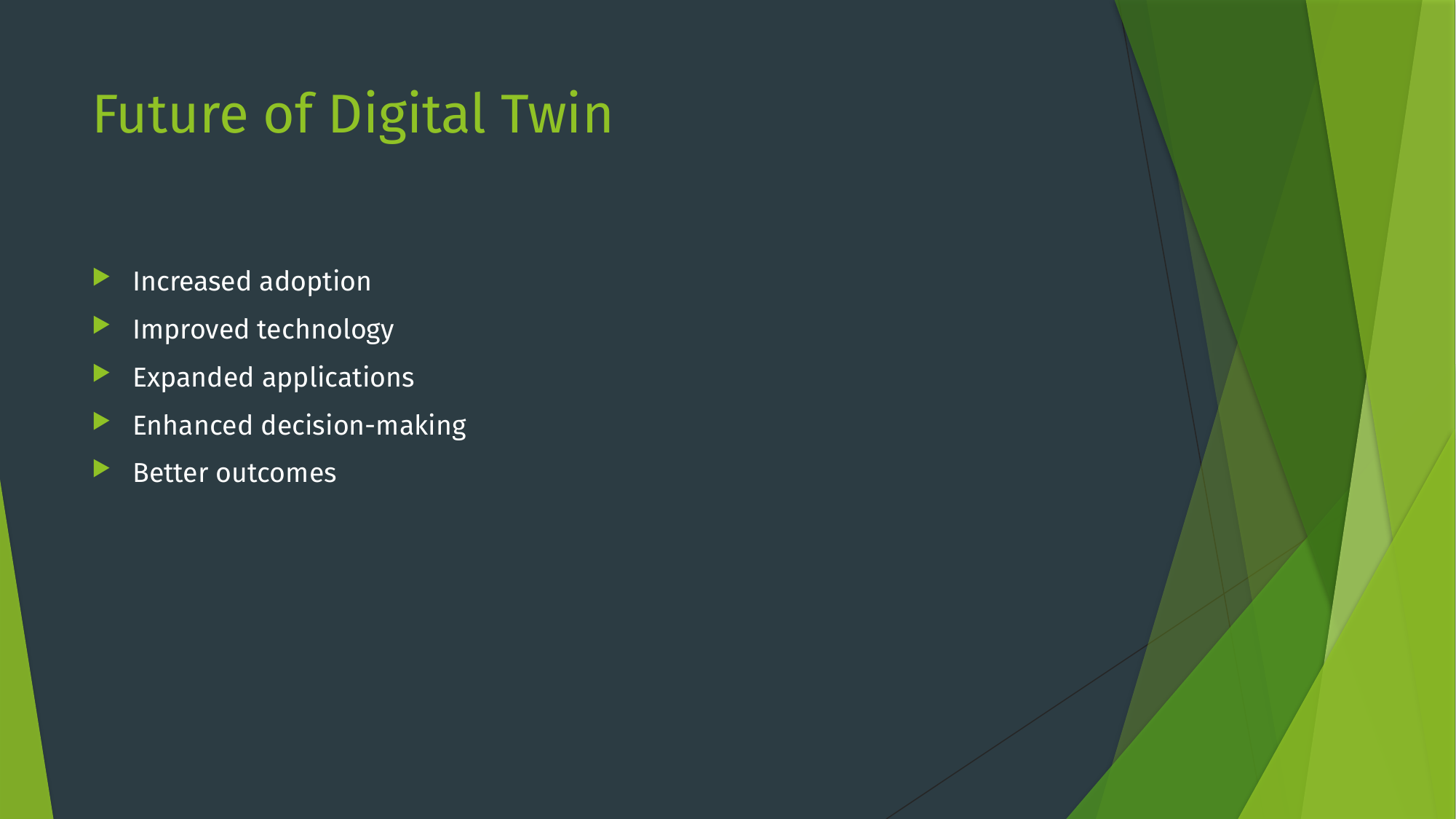

# Future of Digital Twin
Increased adoption
Improved technology
Expanded applications
Enhanced decision-making
Better outcomes